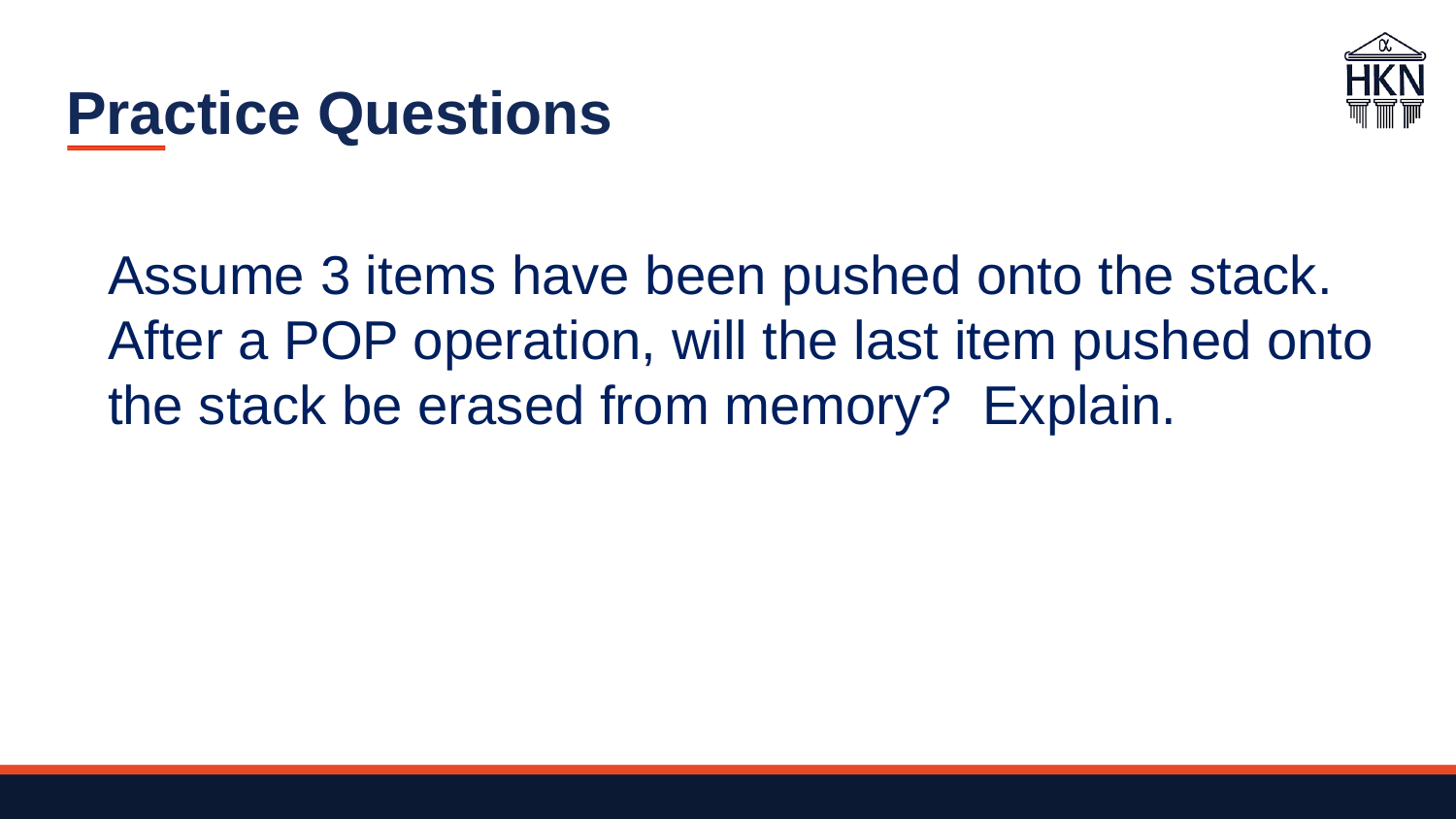

# Practice Questions

Assume 3 items have been pushed onto the stack. After a POP operation, will the last item pushed onto the stack be erased from memory?  Explain.